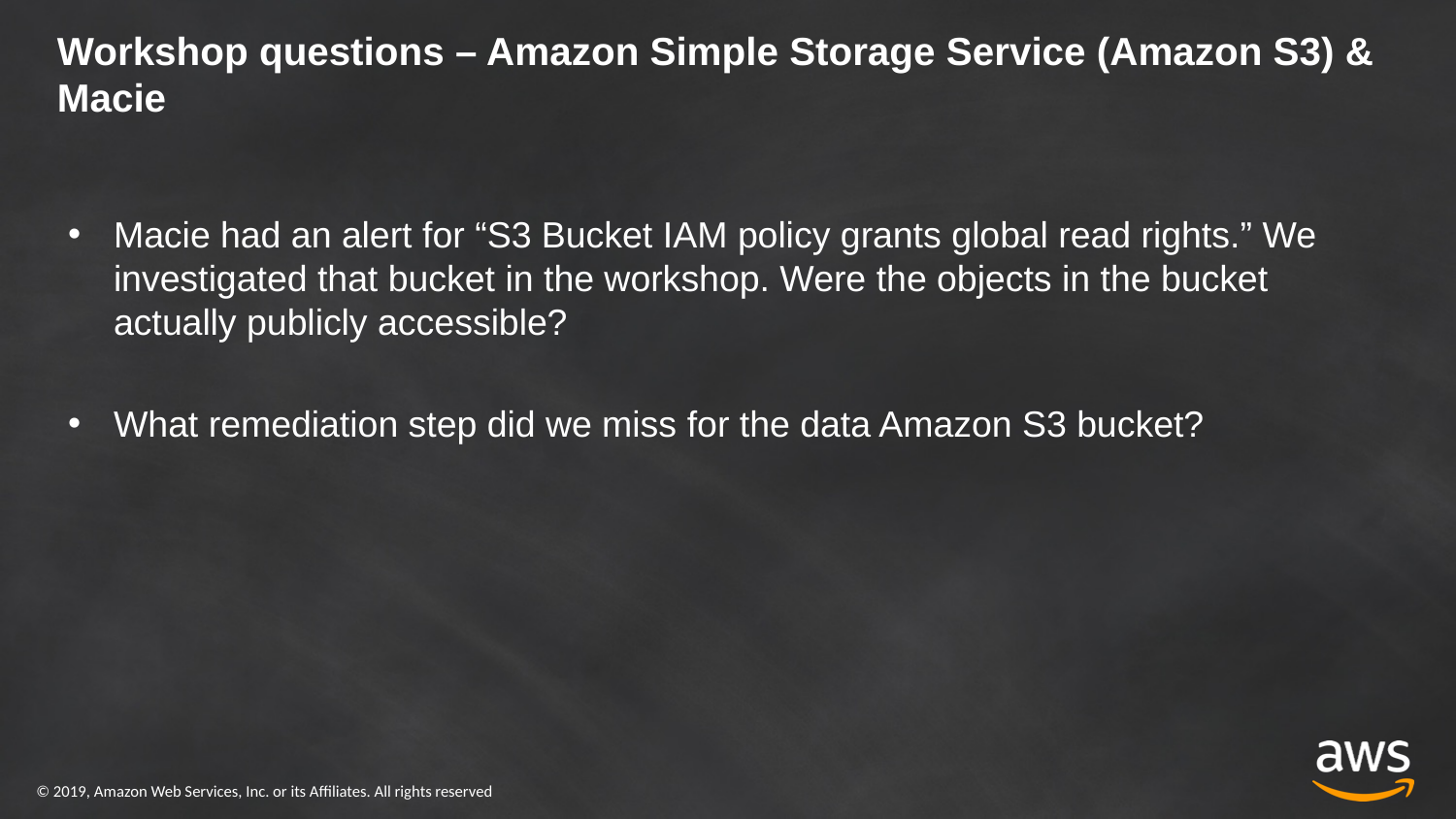

# Workshop questions – Amazon Simple Storage Service (Amazon S3) & Macie
Macie had an alert for “S3 Bucket IAM policy grants global read rights.” We investigated that bucket in the workshop. Were the objects in the bucket actually publicly accessible?

What remediation step did we miss for the data Amazon S3 bucket?